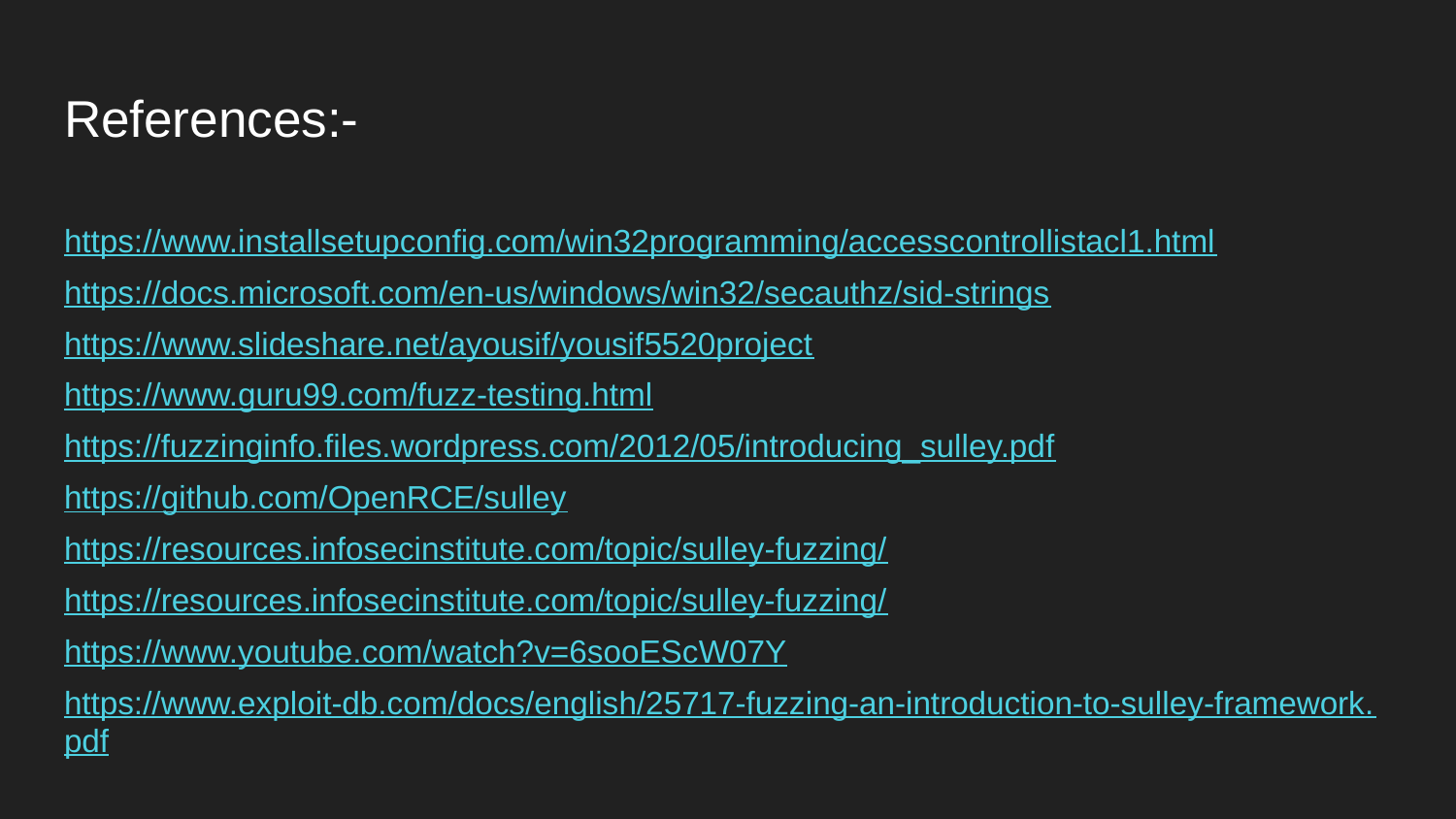

# References:-
https://www.installsetupconfig.com/win32programming/accesscontrollistacl1.html
https://docs.microsoft.com/en-us/windows/win32/secauthz/sid-strings
https://www.slideshare.net/ayousif/yousif5520project
https://www.guru99.com/fuzz-testing.html
https://fuzzinginfo.files.wordpress.com/2012/05/introducing_sulley.pdf
https://github.com/OpenRCE/sulley
https://resources.infosecinstitute.com/topic/sulley-fuzzing/
https://resources.infosecinstitute.com/topic/sulley-fuzzing/
https://www.youtube.com/watch?v=6sooEScW07Y
https://www.exploit-db.com/docs/english/25717-fuzzing-an-introduction-to-sulley-framework.pdf